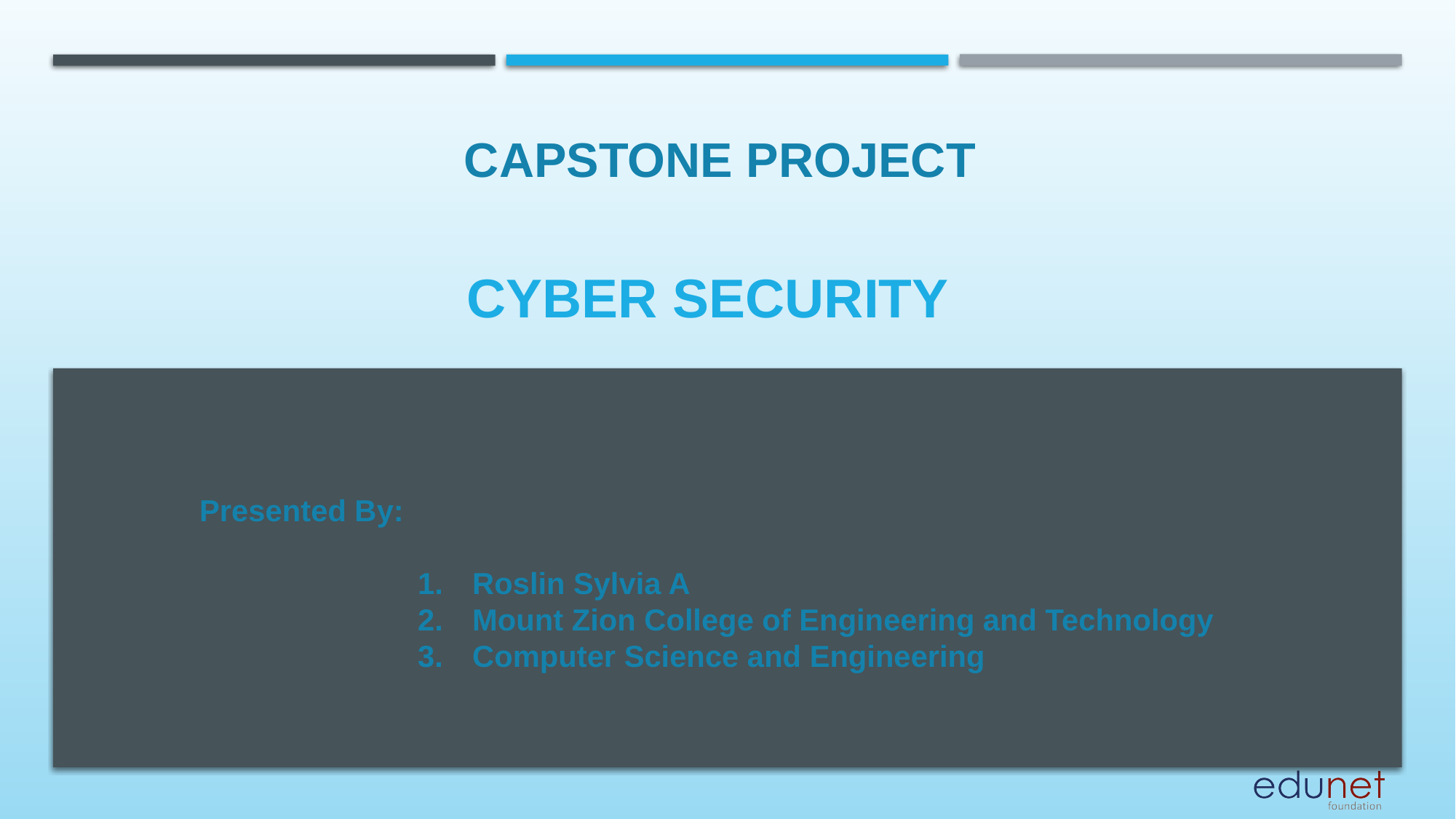

CAPSTONE PROJECT
# Cyber Security
Presented By:

Roslin Sylvia A
Mount Zion College of Engineering and Technology
Computer Science and Engineering